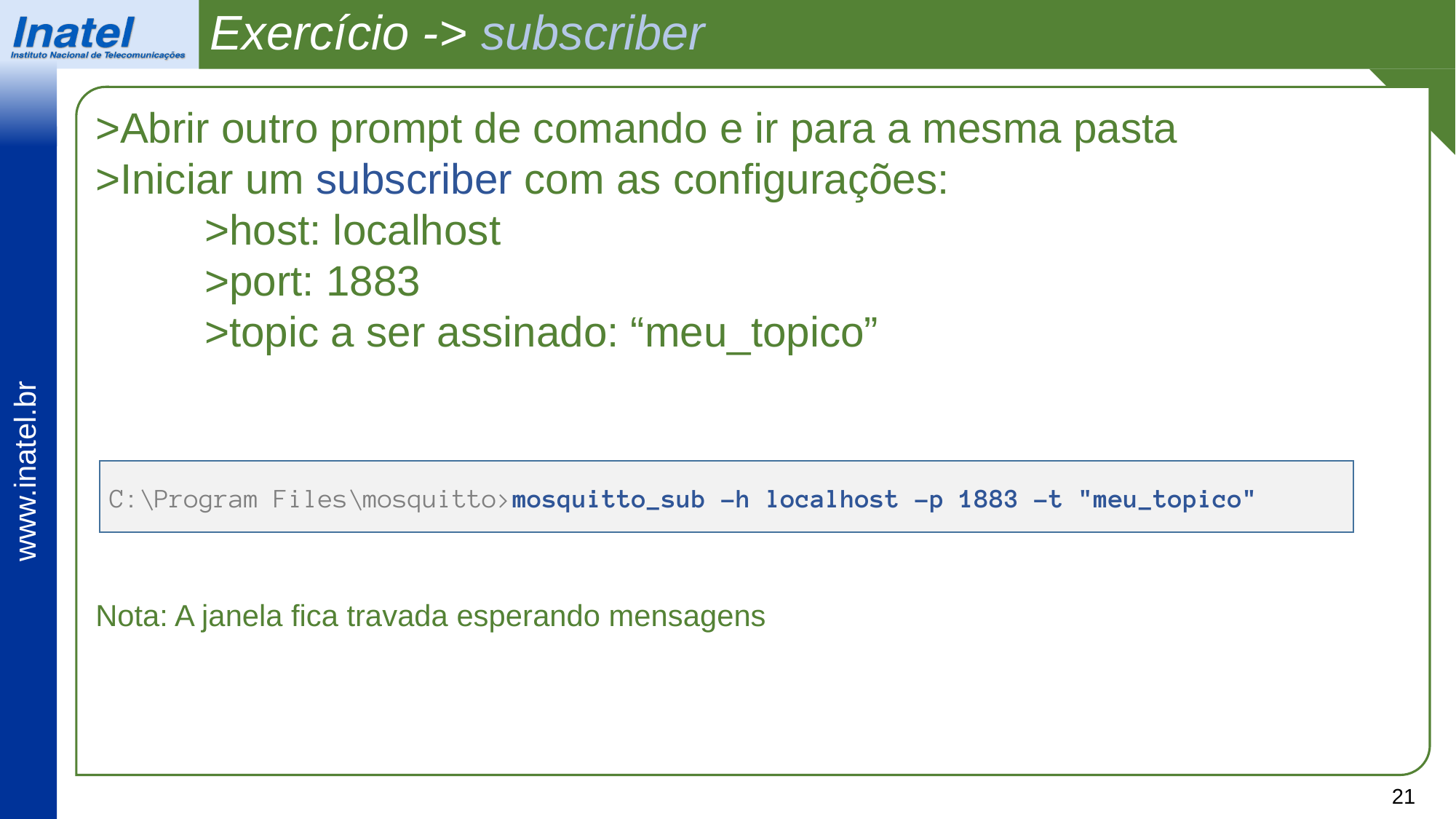

Exercício -> subscriber

>Abrir outro prompt de comando e ir para a mesma pasta
>Iniciar um subscriber com as configurações:
	>host: localhost
	>port: 1883
	>topic a ser assinado: “meu_topico”

Nota: A janela fica travada esperando mensagens
C:\Program Files\mosquitto>mosquitto_sub -h localhost -p 1883 -t "meu_topico"